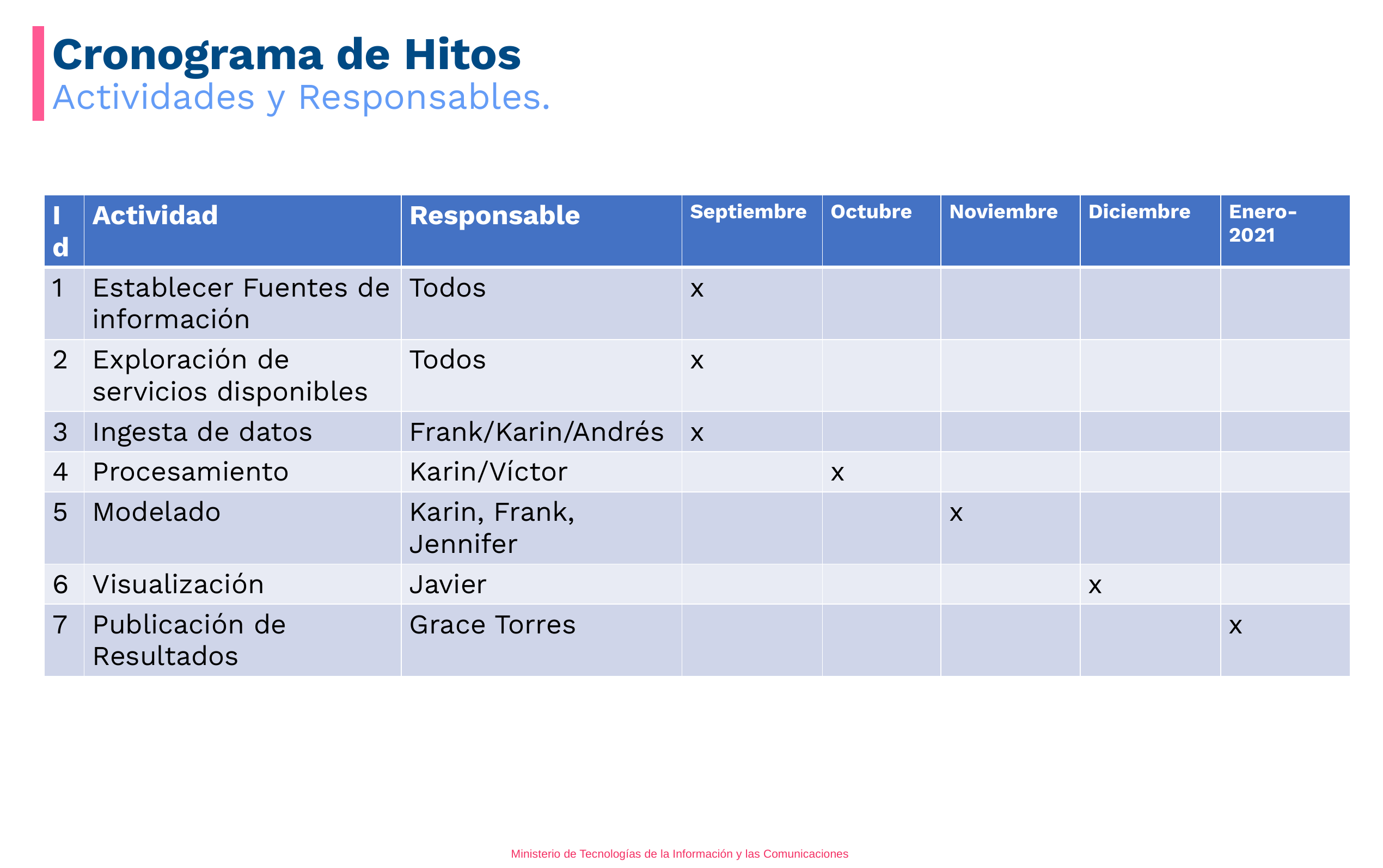

# Cronograma de Hitos
Actividades y Responsables.
| Id | Actividad | Responsable | Septiembre | Octubre | Noviembre | Diciembre | Enero-2021 |
| --- | --- | --- | --- | --- | --- | --- | --- |
| 1 | Establecer Fuentes de información | Todos | x |  |  |  |  |
| 2 | Exploración de servicios disponibles | Todos | x |  |  |  |  |
| 3 | Ingesta de datos | Frank/Karin/Andrés | x |  |  |  |  |
| 4 | Procesamiento | Karin/Víctor |  | x |  |  |  |
| 5 | Modelado | Karin, Frank, Jennifer |  |  | x |  |  |
| 6 | Visualización | Javier |  |  |  | x |  |
| 7 | Publicación de Resultados | Grace Torres |  |  |  |  | x |